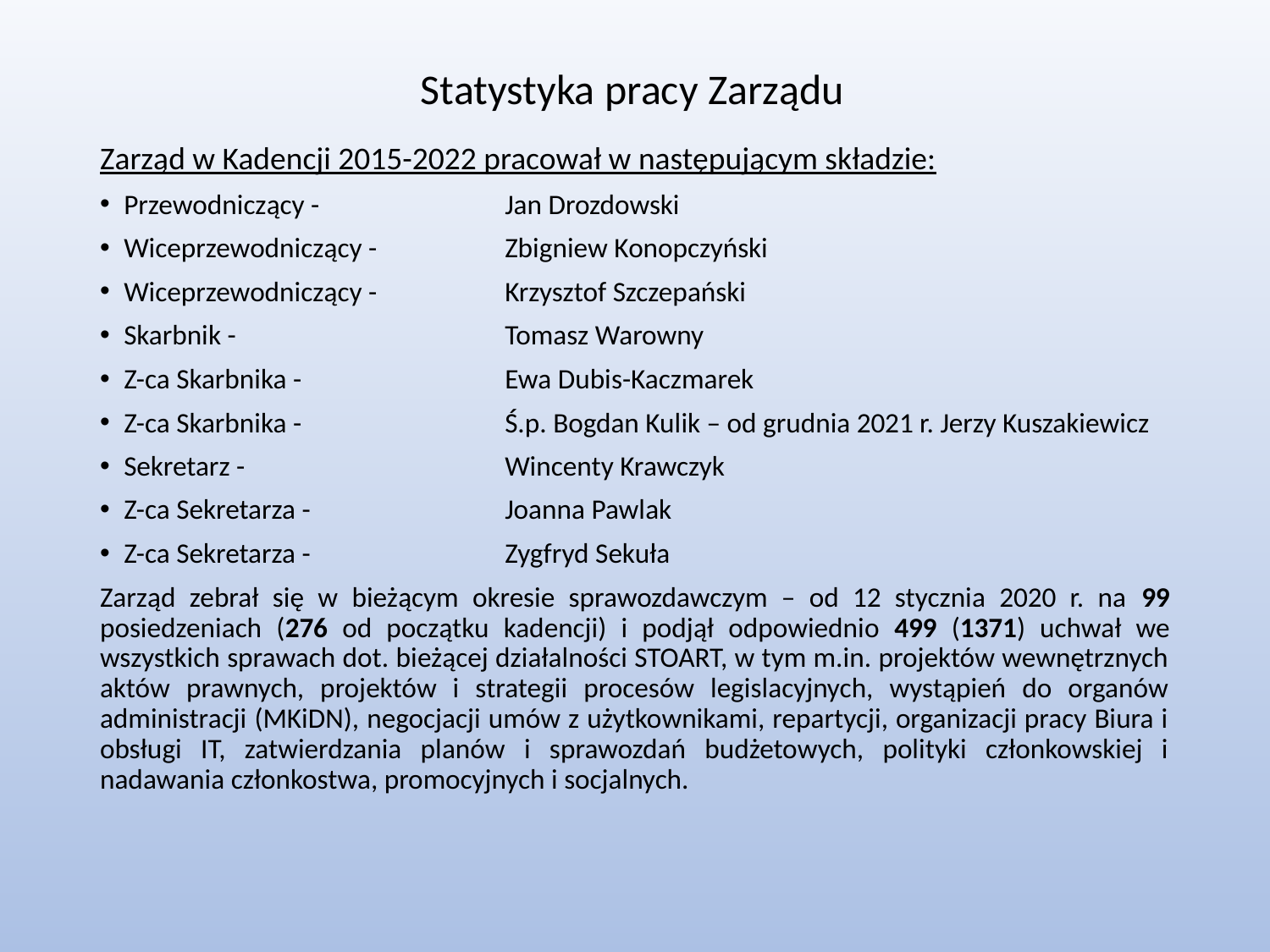

# Statystyka pracy Zarządu
Zarząd w Kadencji 2015-2022 pracował w następującym składzie:
Przewodniczący -		Jan Drozdowski
Wiceprzewodniczący -		Zbigniew Konopczyński
Wiceprzewodniczący -		Krzysztof Szczepański
Skarbnik -			Tomasz Warowny
Z-ca Skarbnika -		Ewa Dubis-Kaczmarek
Z-ca Skarbnika -		Ś.p. Bogdan Kulik – od grudnia 2021 r. Jerzy Kuszakiewicz
Sekretarz -			Wincenty Krawczyk
Z-ca Sekretarza -		Joanna Pawlak
Z-ca Sekretarza -		Zygfryd Sekuła
Zarząd zebrał się w bieżącym okresie sprawozdawczym – od 12 stycznia 2020 r. na 99 posiedzeniach (276 od początku kadencji) i podjął odpowiednio 499 (1371) uchwał we wszystkich sprawach dot. bieżącej działalności STOART, w tym m.in. projektów wewnętrznych aktów prawnych, projektów i strategii procesów legislacyjnych, wystąpień do organów administracji (MKiDN), negocjacji umów z użytkownikami, repartycji, organizacji pracy Biura i obsługi IT, zatwierdzania planów i sprawozdań budżetowych, polityki członkowskiej i nadawania członkostwa, promocyjnych i socjalnych.